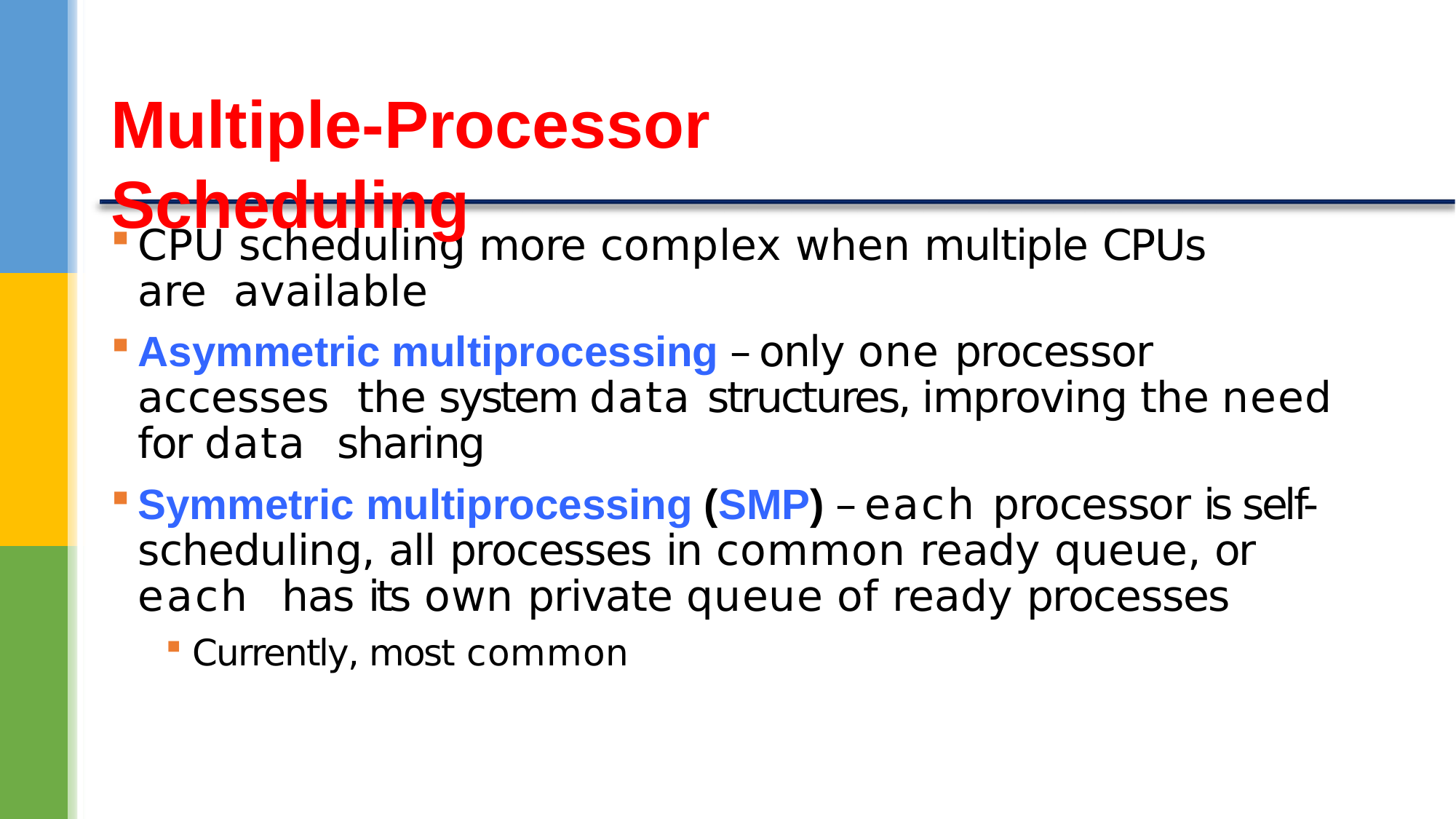

# Multiple-Processor Scheduling

CPU scheduling more complex when multiple CPUs are  available
Asymmetric multiprocessing – only one processor accesses  the system data structures, improving the need for data  sharing
Symmetric multiprocessing (SMP) – each processor is self-  scheduling, all processes in common ready queue, or each  has its own private queue of ready processes
Currently, most common